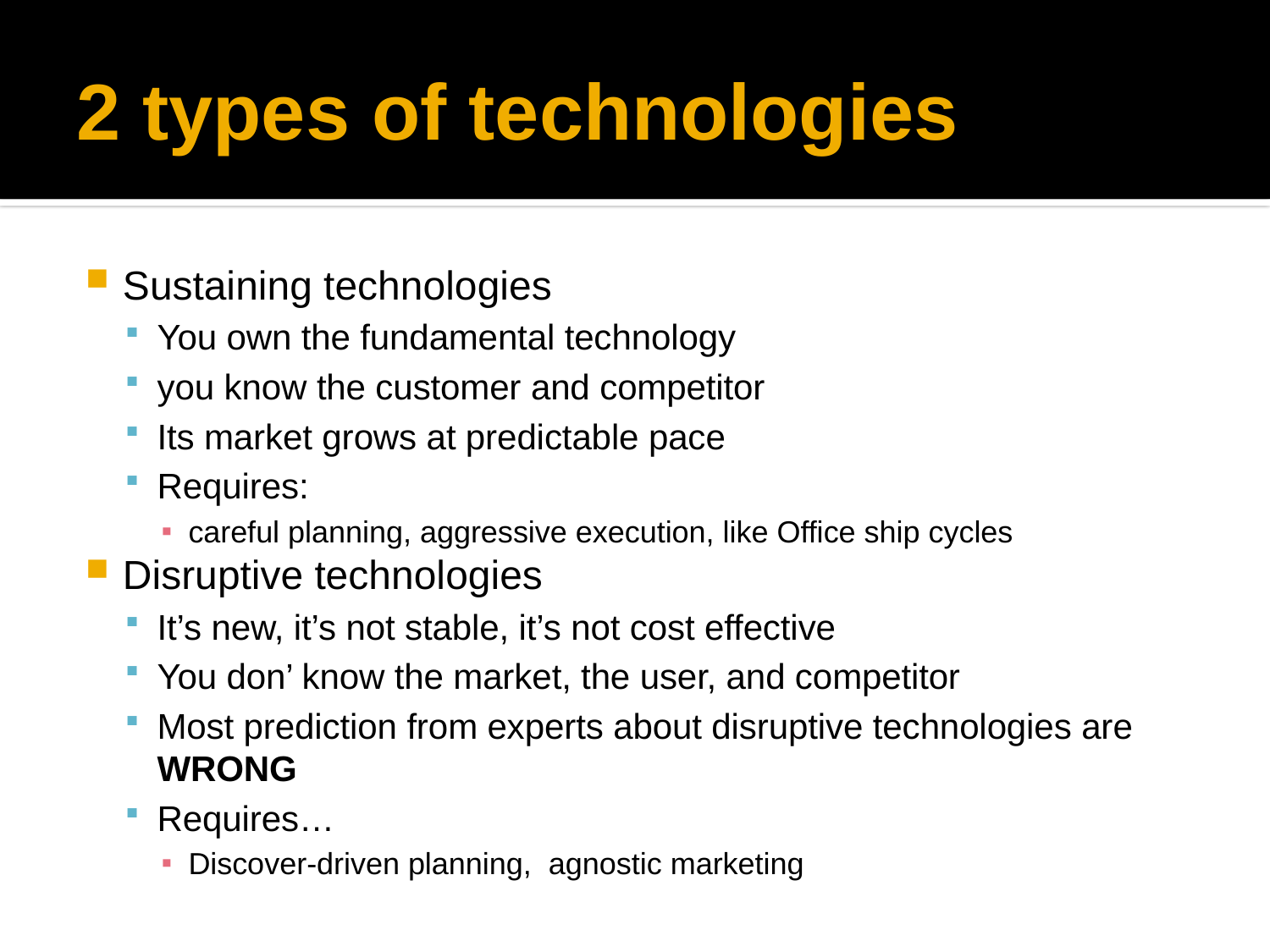

# 2 types of technologies
Sustaining technologies
You own the fundamental technology
you know the customer and competitor
Its market grows at predictable pace
Requires:
careful planning, aggressive execution, like Office ship cycles
Disruptive technologies
It’s new, it’s not stable, it’s not cost effective
You don’ know the market, the user, and competitor
Most prediction from experts about disruptive technologies are WRONG
Requires…
Discover-driven planning,  agnostic marketing